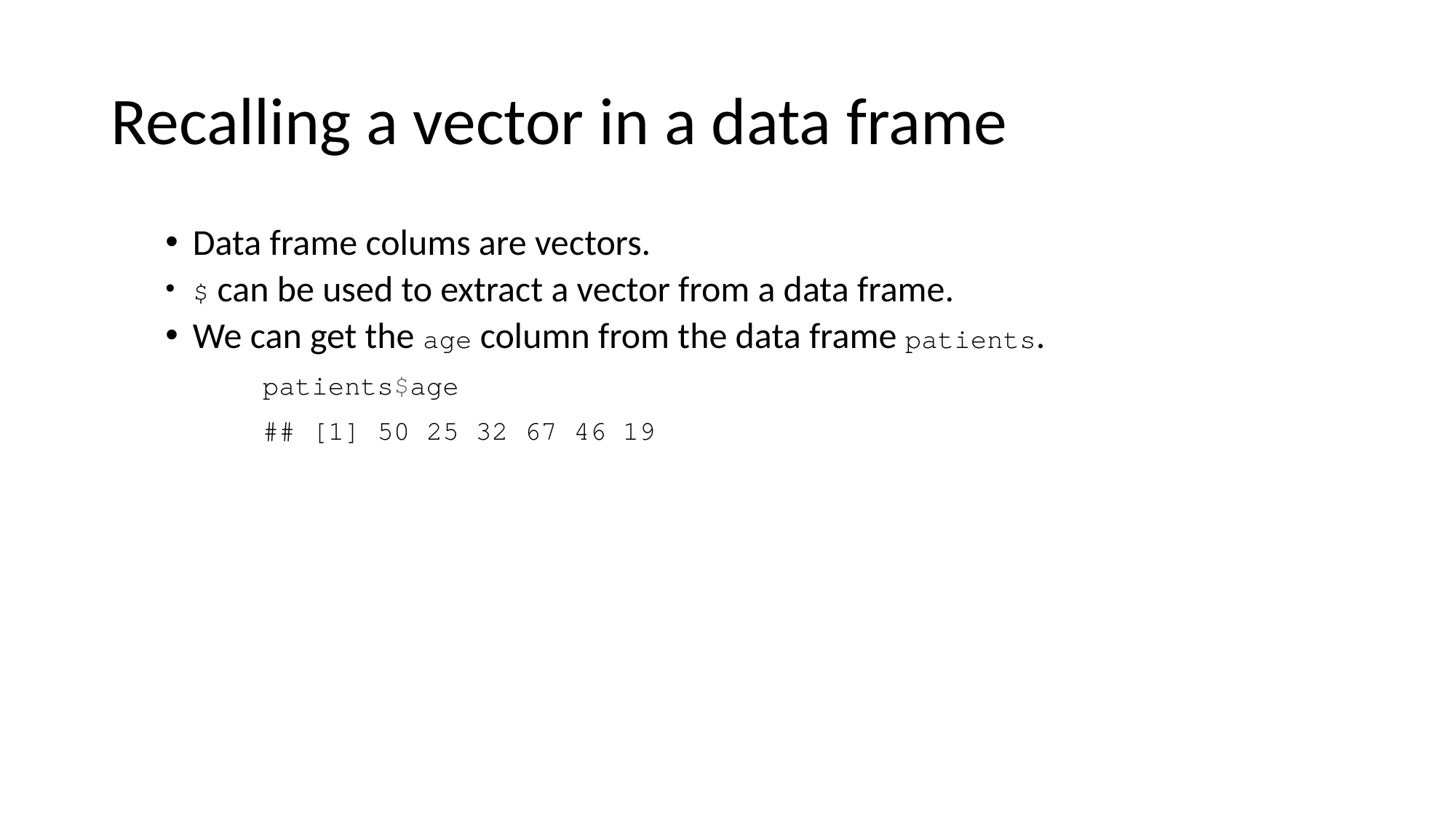

# Recalling a vector in a data frame
Data frame colums are vectors.
$ can be used to extract a vector from a data frame.
We can get the age column from the data frame patients.
patients$age
## [1] 50 25 32 67 46 19